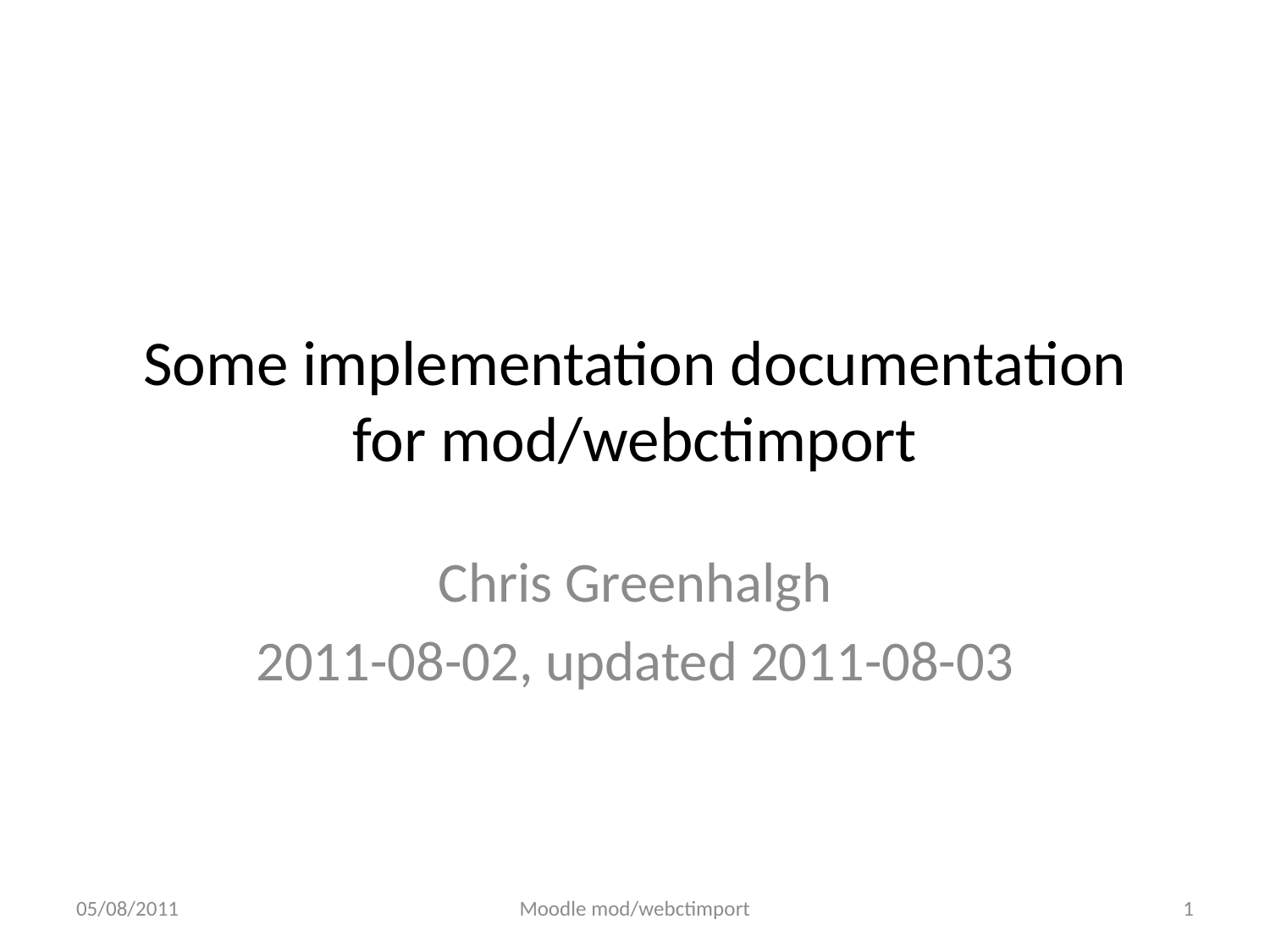

# Some implementation documentation for mod/webctimport
Chris Greenhalgh
2011-08-02, updated 2011-08-03
05/08/2011
Moodle mod/webctimport
1